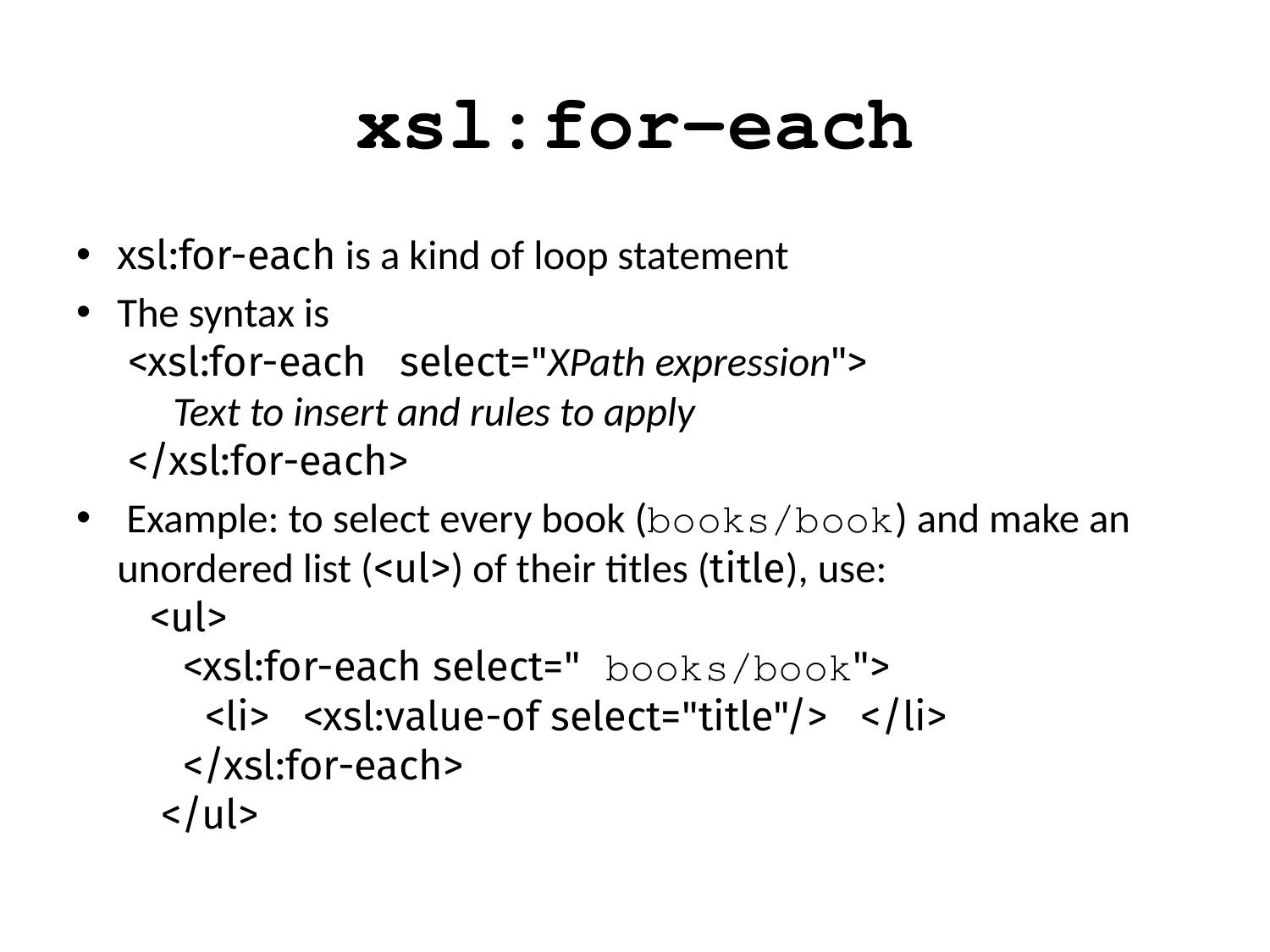

# xsl:for-each
xsl:for-each is a kind of loop statement
The syntax is
 <xsl:for-each   select="XPath expression">
      Text to insert and rules to apply
 </xsl:for-each>
 Example: to select every book (books/book) and make an unordered list (<ul>) of their titles (title), use:
   <ul>
      <xsl:for-each select=" books/book">
        <li>   <xsl:value-of select="title"/>   </li>
      </xsl:for-each>
    </ul>